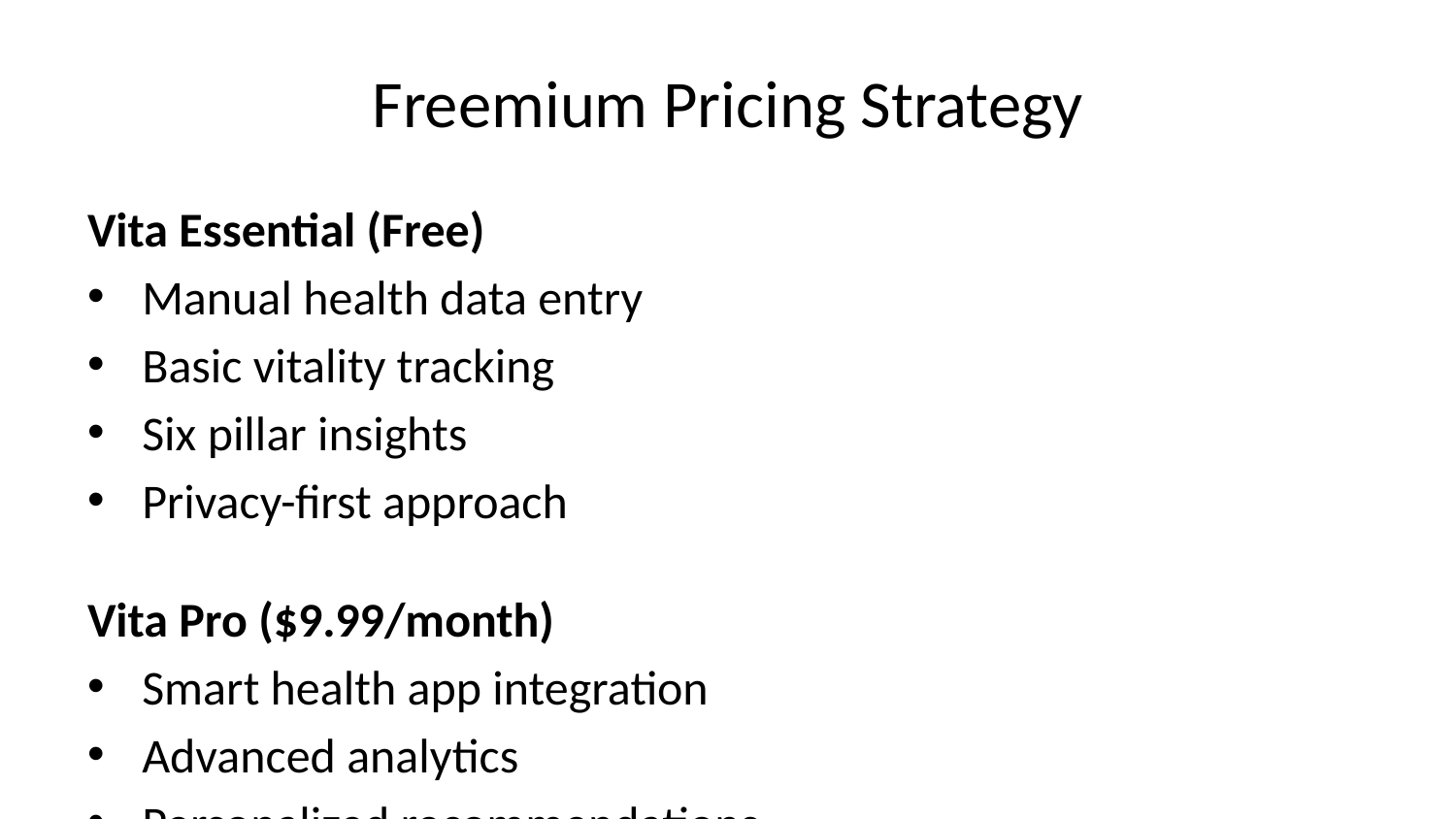

# Freemium Pricing Strategy
Vita Essential (Free)
Manual health data entry
Basic vitality tracking
Six pillar insights
Privacy-first approach
Vita Pro ($9.99/month)
Smart health app integration
Advanced analytics
Personalized recommendations
Priority support
Vita Family ($19.99/month)
Up to 6 family members
Family health insights
Shared goals and challenges